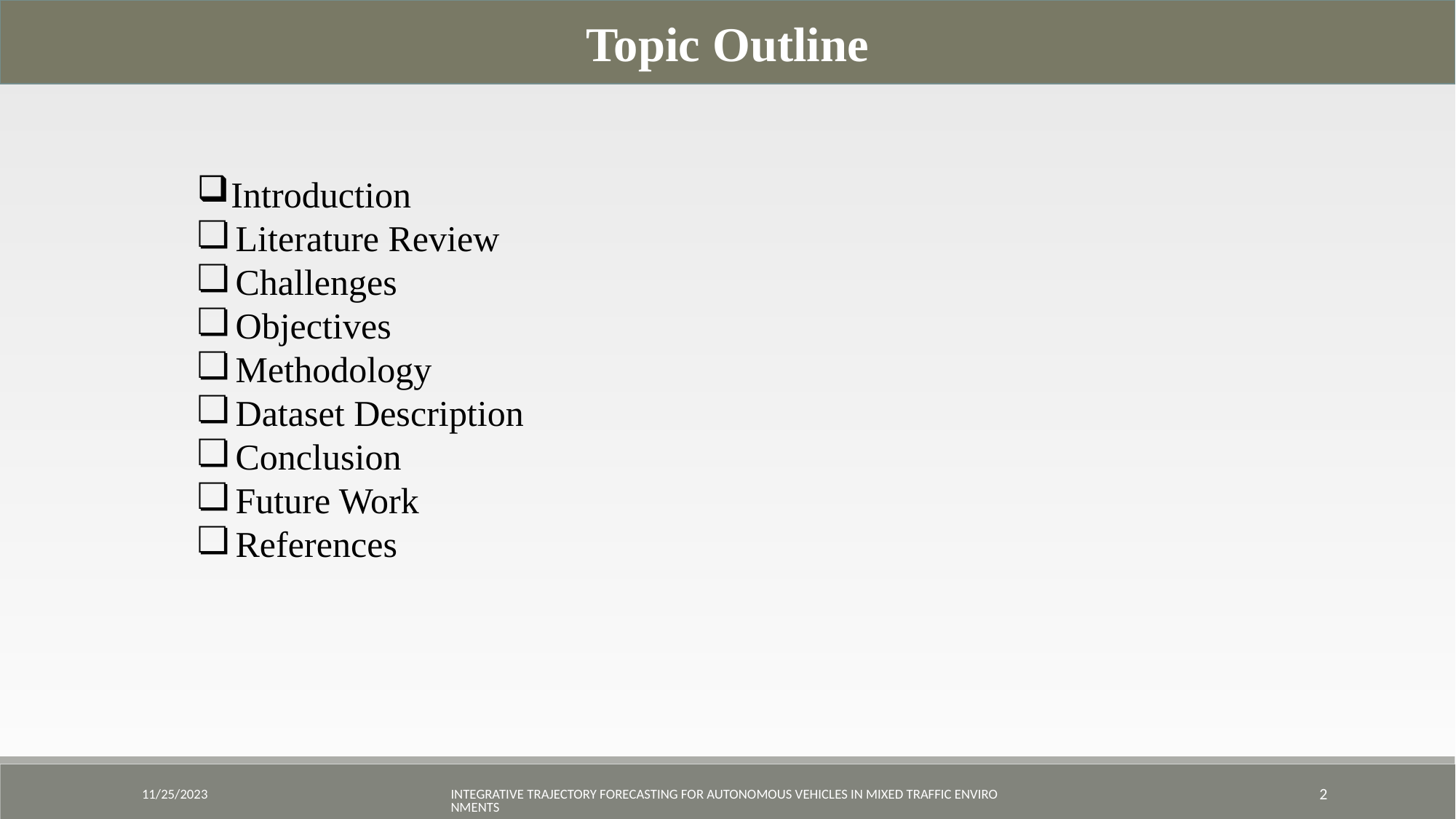

Topic Outline
Introduction
Literature Review
Challenges
Objectives
Methodology
Dataset Description
Conclusion
Future Work
References
11/25/2023
Integrative Trajectory Forecasting for Autonomous Vehicles in Mixed Traffic Environments
2